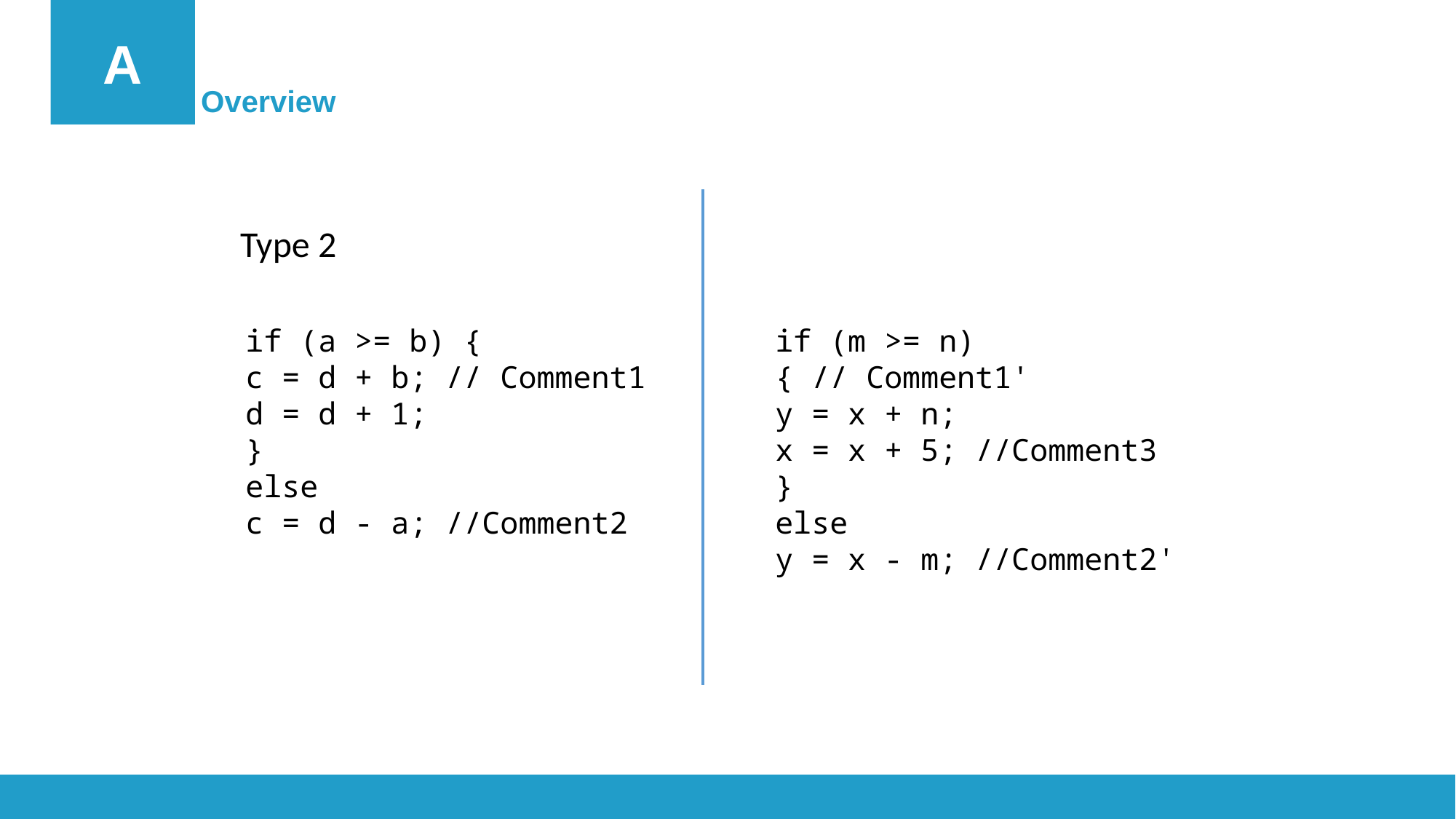

A
Overview
Type 2
if (a >= b) {
c = d + b; // Comment1
d = d + 1;
}
else
c = d - a; //Comment2
if (m >= n)
{ // Comment1'
y = x + n;
x = x + 5; //Comment3
}
else
y = x - m; //Comment2'